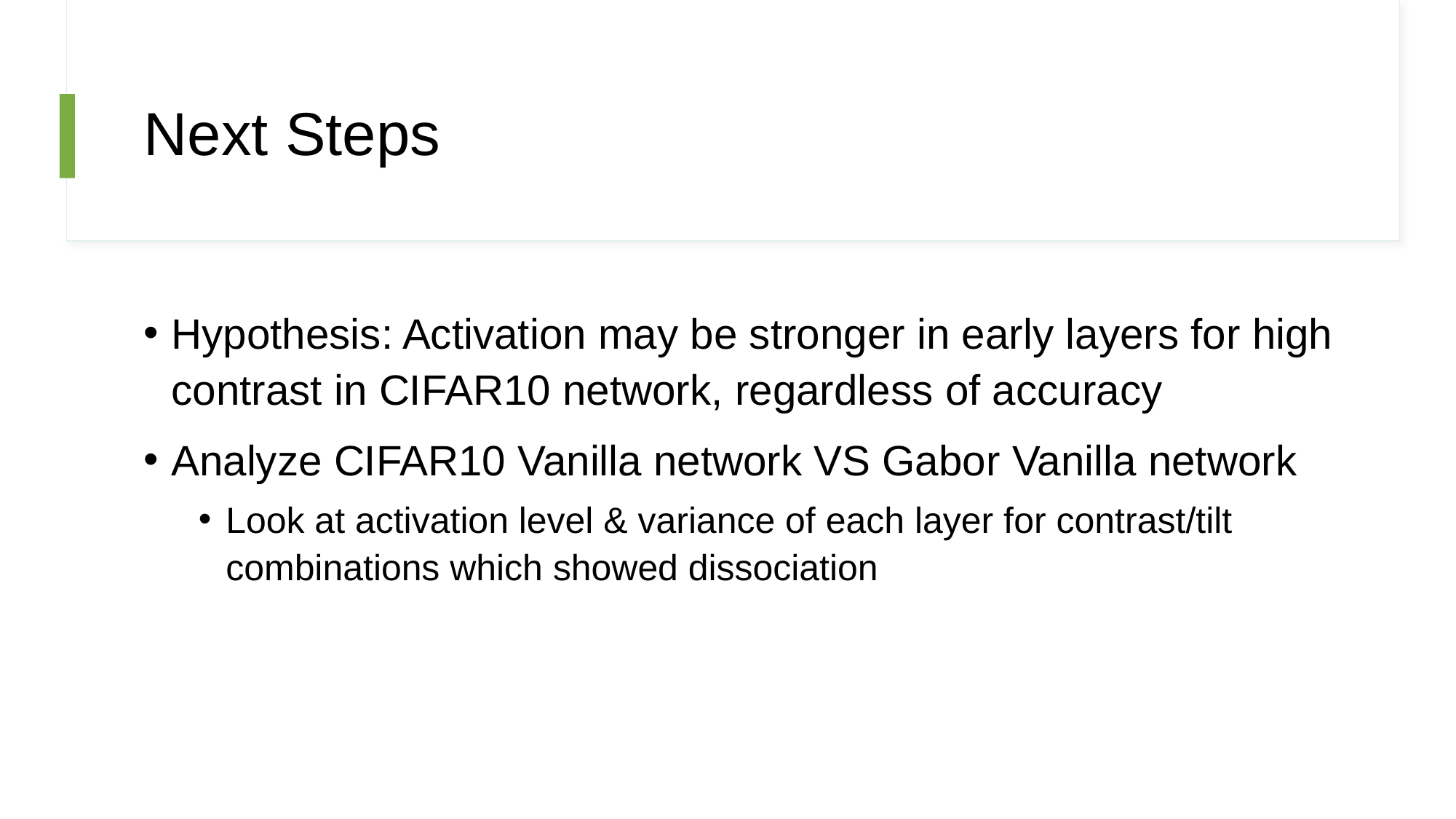

# Next Steps
Hypothesis: Activation may be stronger in early layers for high contrast in CIFAR10 network, regardless of accuracy
Analyze CIFAR10 Vanilla network VS Gabor Vanilla network
Look at activation level & variance of each layer for contrast/tilt combinations which showed dissociation